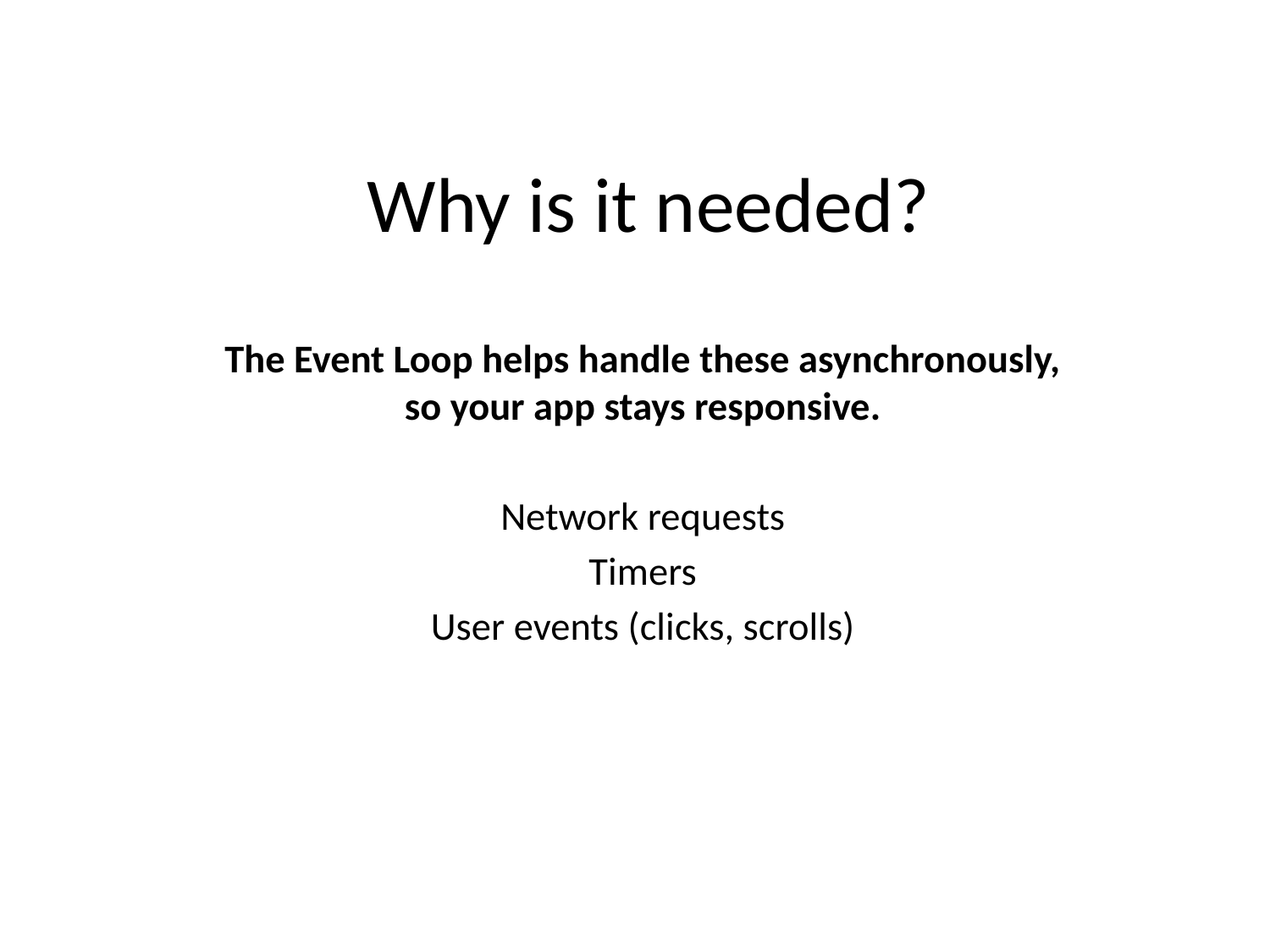

# Why is it needed?
The Event Loop helps handle these asynchronously, so your app stays responsive.

Network requests
Timers
User events (clicks, scrolls)